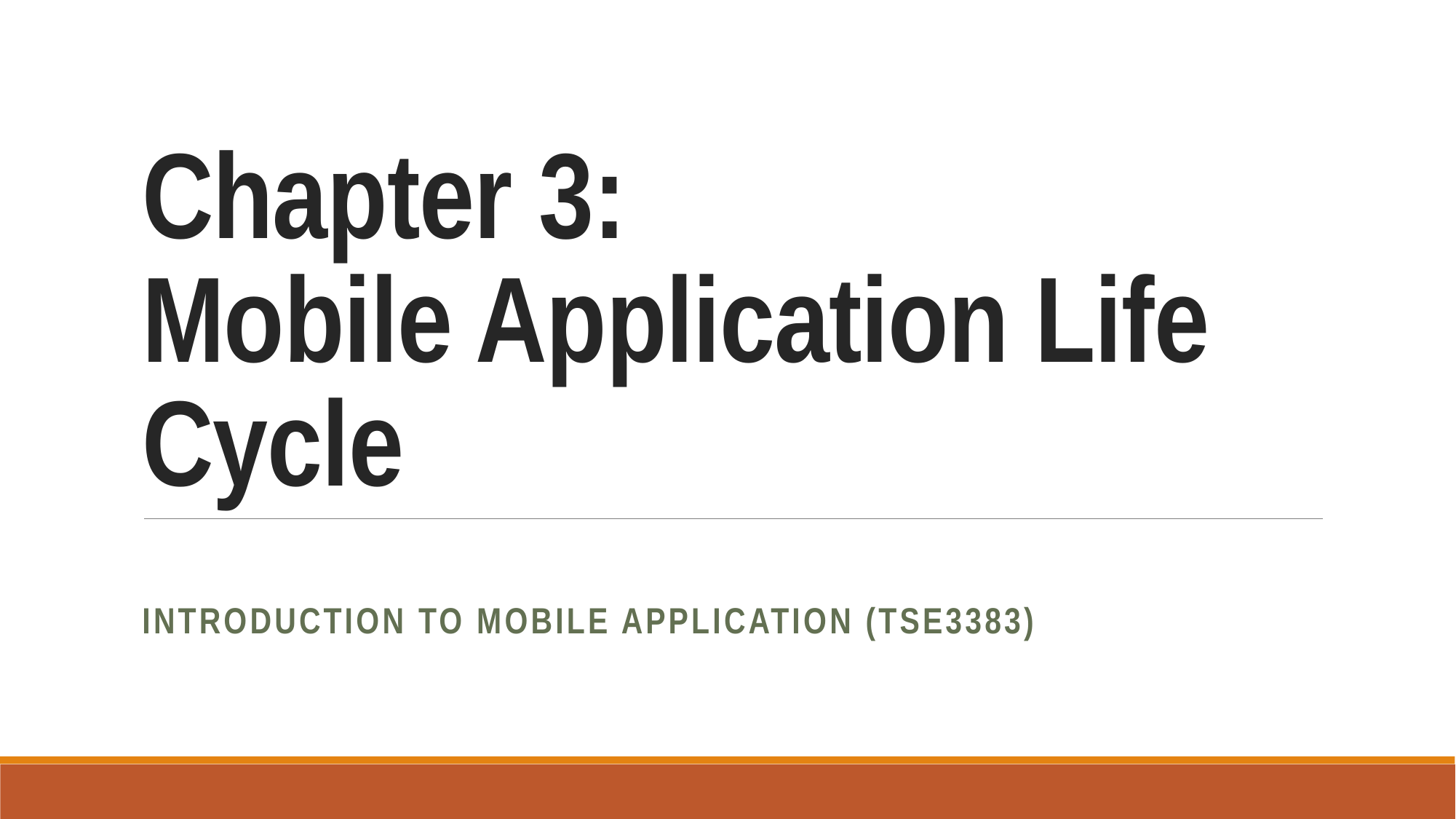

# Chapter 3: Mobile Application Life Cycle

INTRODUCTION TO MOBILE APPLICATION (TSE3383)